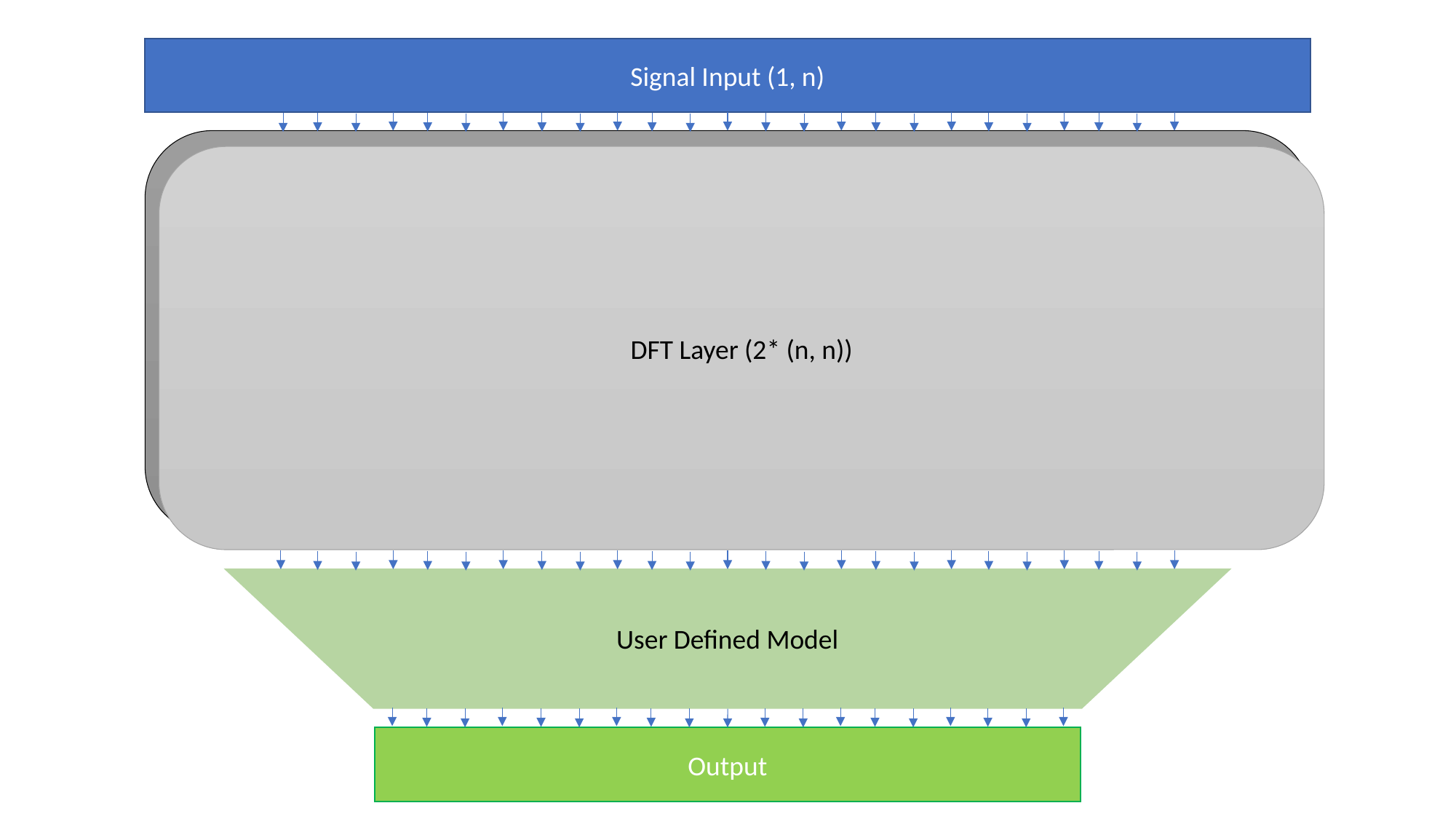

Signal Input (1, n)

DFT Layer (2* (n, n))

User Defined Model
Output